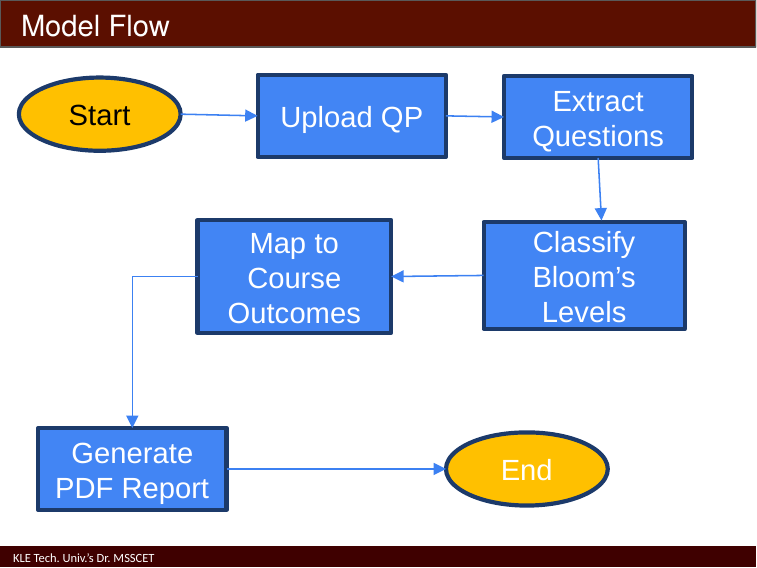

# Model Flow
Upload QP
Extract Questions
Start
Map to Course Outcomes
Classify Bloom’s Levels
Generate PDF Report
End

KLE Tech. Univ.’s Dr. MSSCET